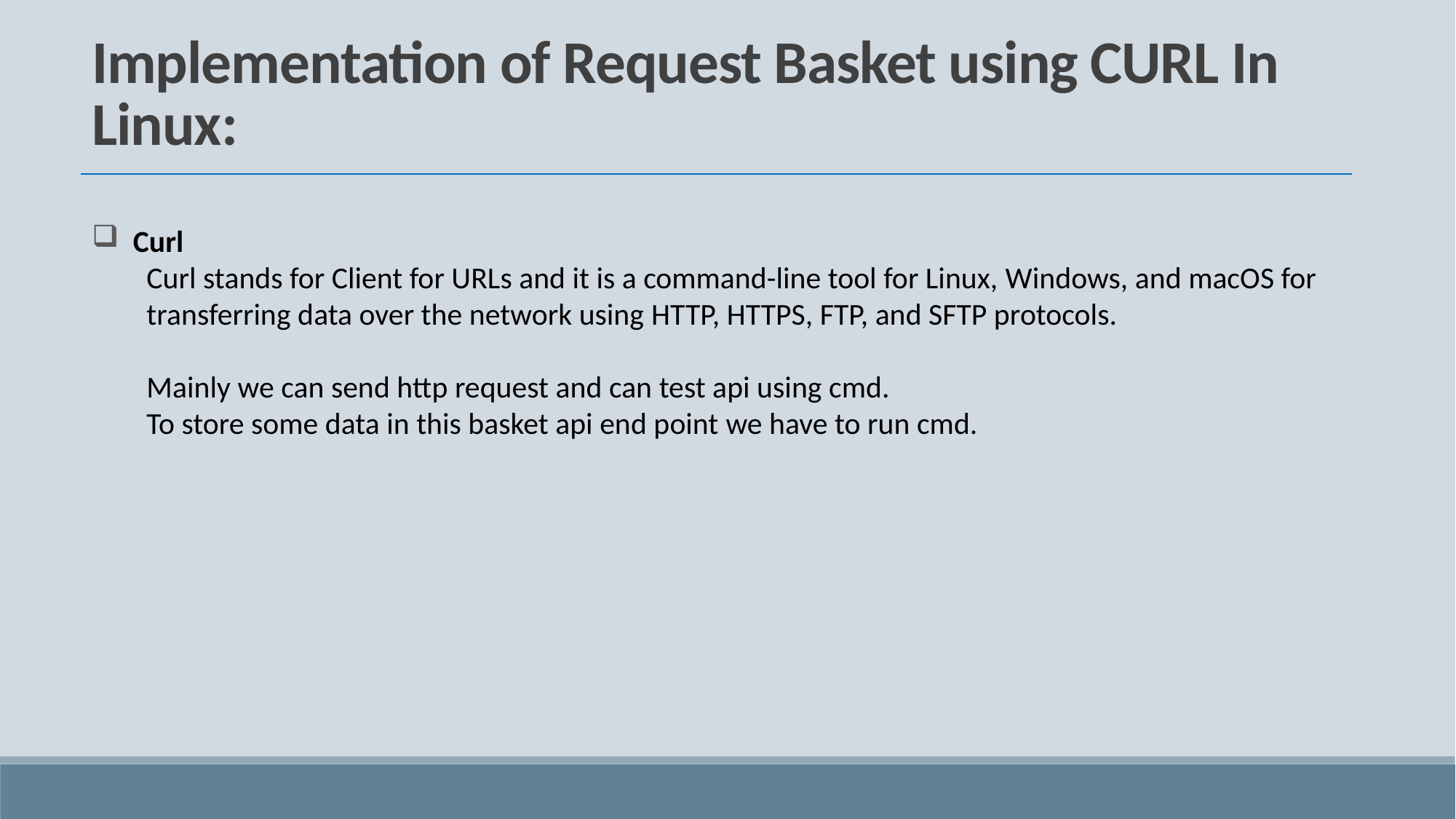

Implementation of Request Basket using CURL In Linux:
 Curl
Curl stands for Client for URLs and it is a command-line tool for Linux, Windows, and macOS for transferring data over the network using HTTP, HTTPS, FTP, and SFTP protocols.

Mainly we can send http request and can test api using cmd.
To store some data in this basket api end point we have to run cmd.